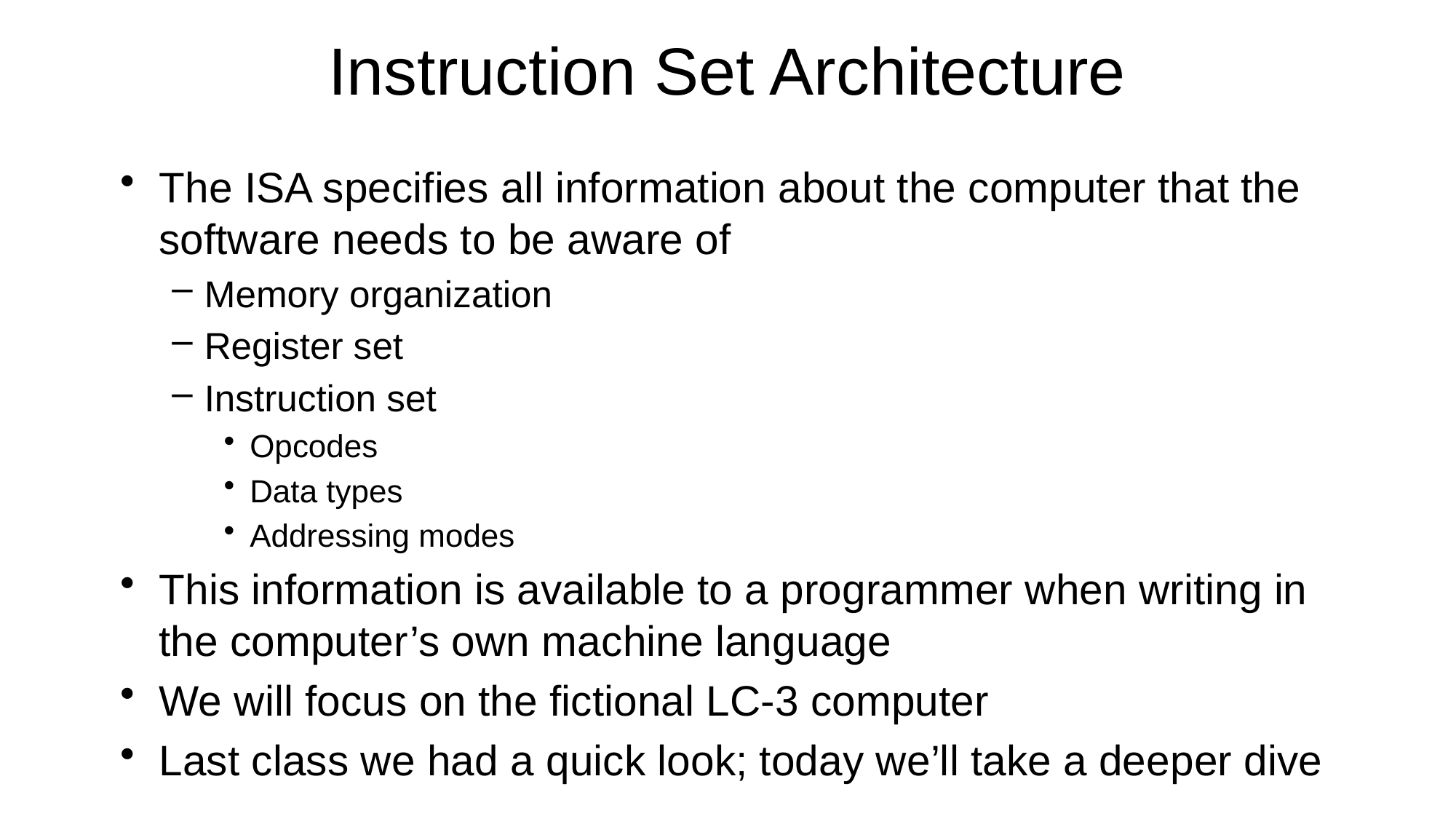

# Instruction Set Architecture
The ISA specifies all information about the computer that the software needs to be aware of
Memory organization
Register set
Instruction set
Opcodes
Data types
Addressing modes
This information is available to a programmer when writing in the computer’s own machine language
We will focus on the fictional LC-3 computer
Last class we had a quick look; today we’ll take a deeper dive